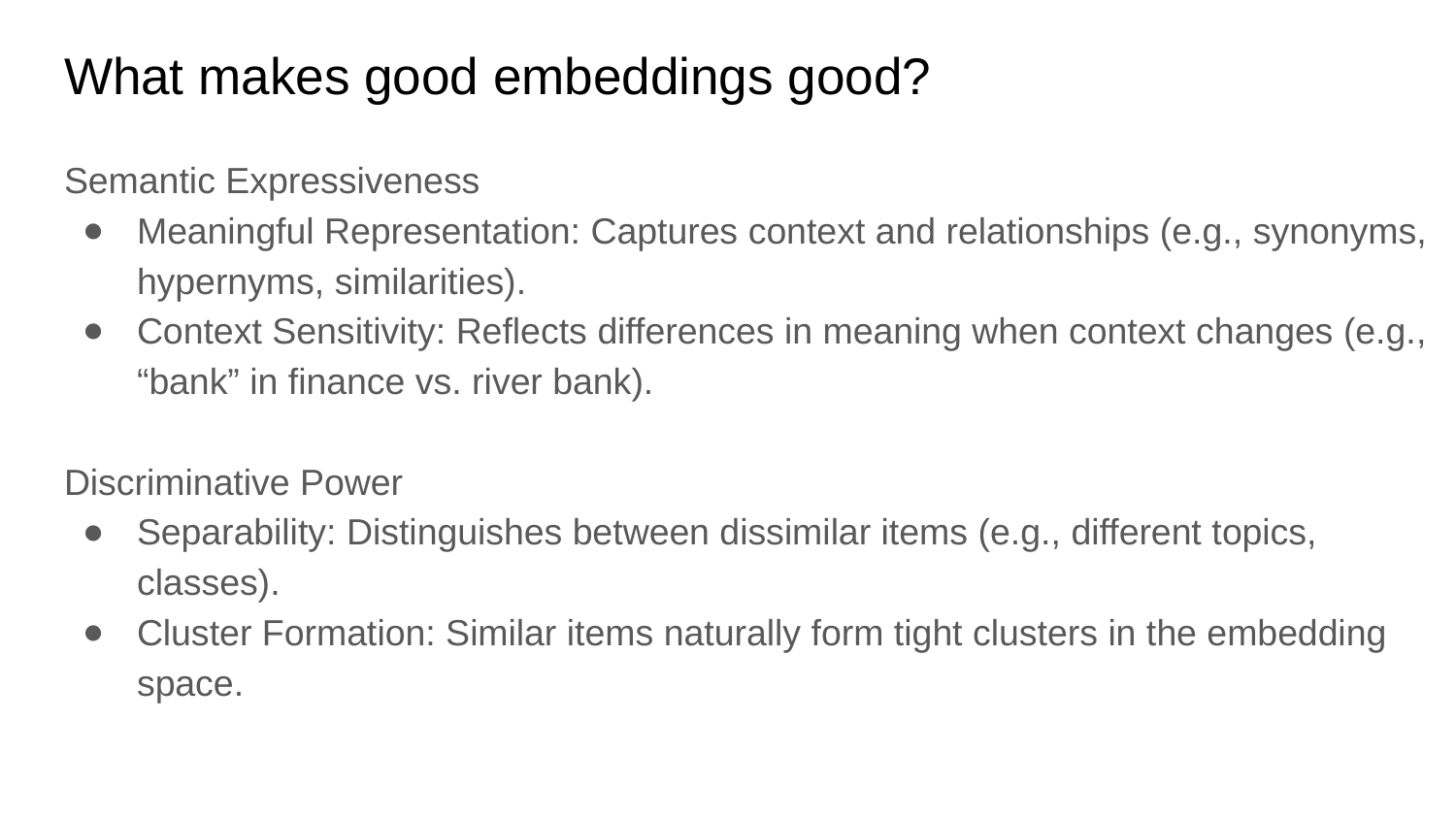

# What makes good embeddings good?
Semantic Expressiveness
Meaningful Representation: Captures context and relationships (e.g., synonyms, hypernyms, similarities).
Context Sensitivity: Reflects differences in meaning when context changes (e.g., “bank” in finance vs. river bank).

Discriminative Power
Separability: Distinguishes between dissimilar items (e.g., different topics, classes).
Cluster Formation: Similar items naturally form tight clusters in the embedding space.